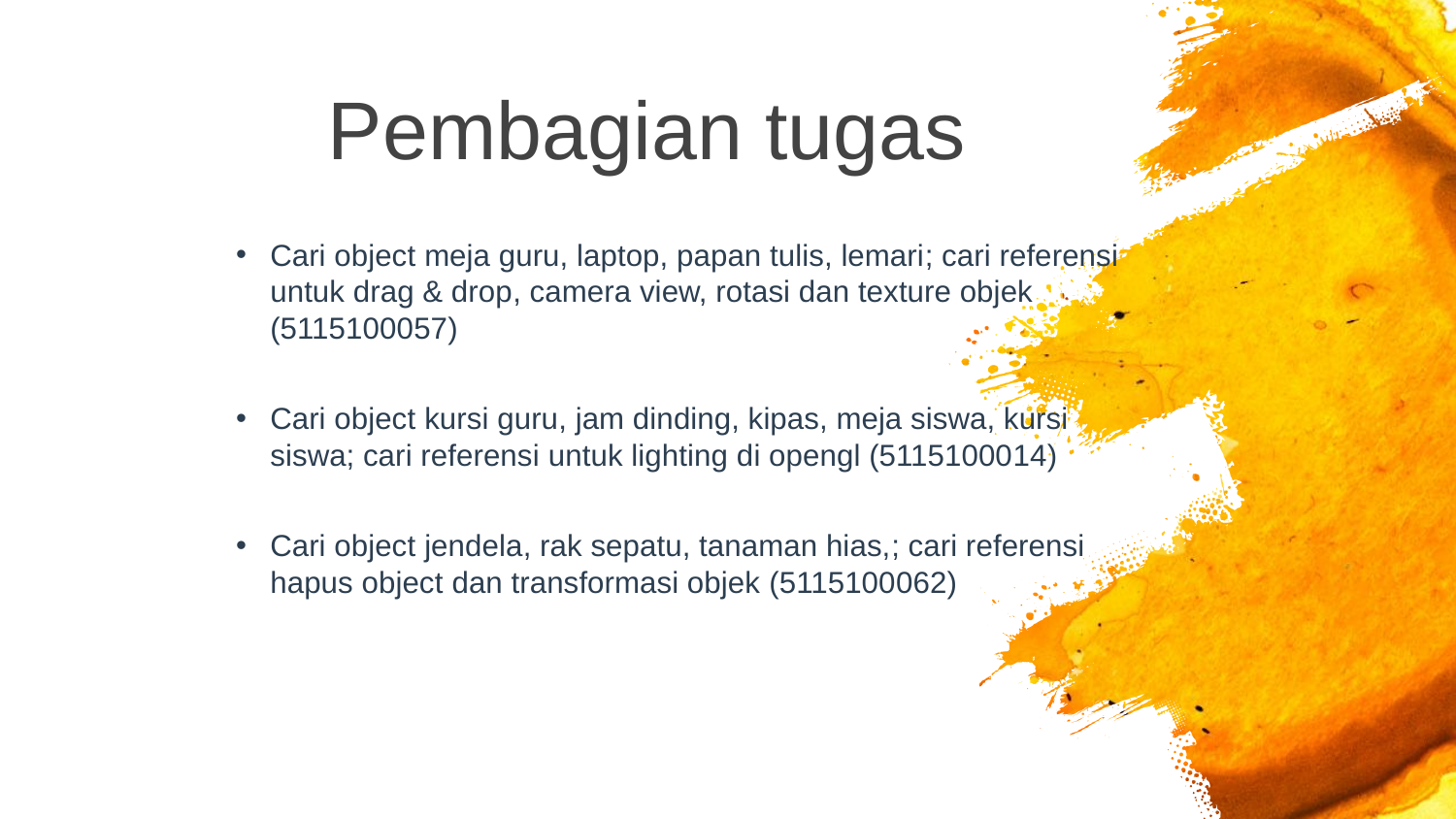

# Pembagian tugas
Cari object meja guru, laptop, papan tulis, lemari; cari referensi untuk drag & drop, camera view, rotasi dan texture objek (5115100057)

Cari object kursi guru, jam dinding, kipas, meja siswa, kursi siswa; cari referensi untuk lighting di opengl (5115100014)

Cari object jendela, rak sepatu, tanaman hias,; cari referensi hapus object dan transformasi objek (5115100062)